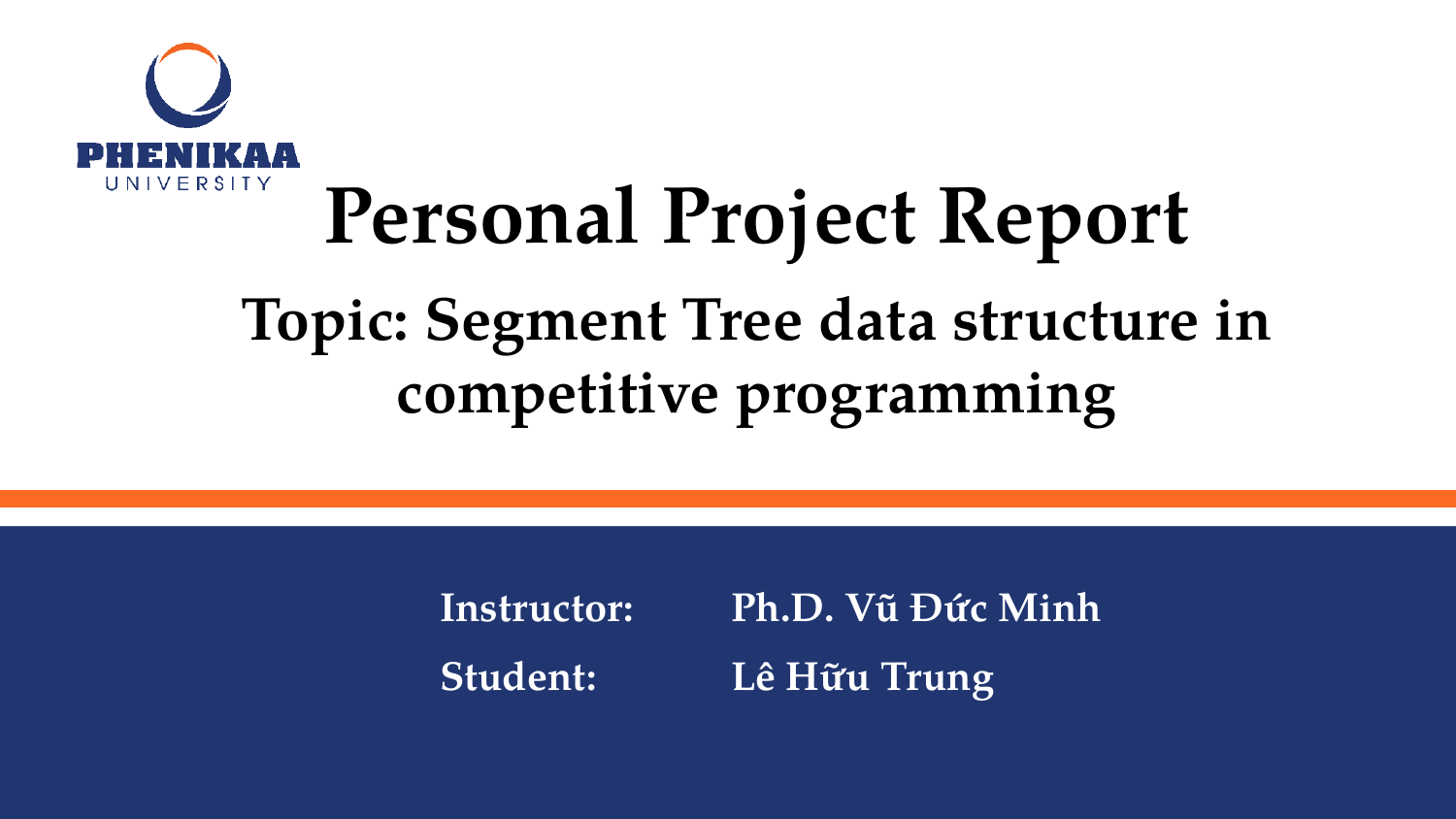

# Personal Project Report
Topic: Segment Tree data structure in competitive programming
Instructor: 	Ph.D. Vũ Đức Minh
Student: 	Lê Hữu Trung